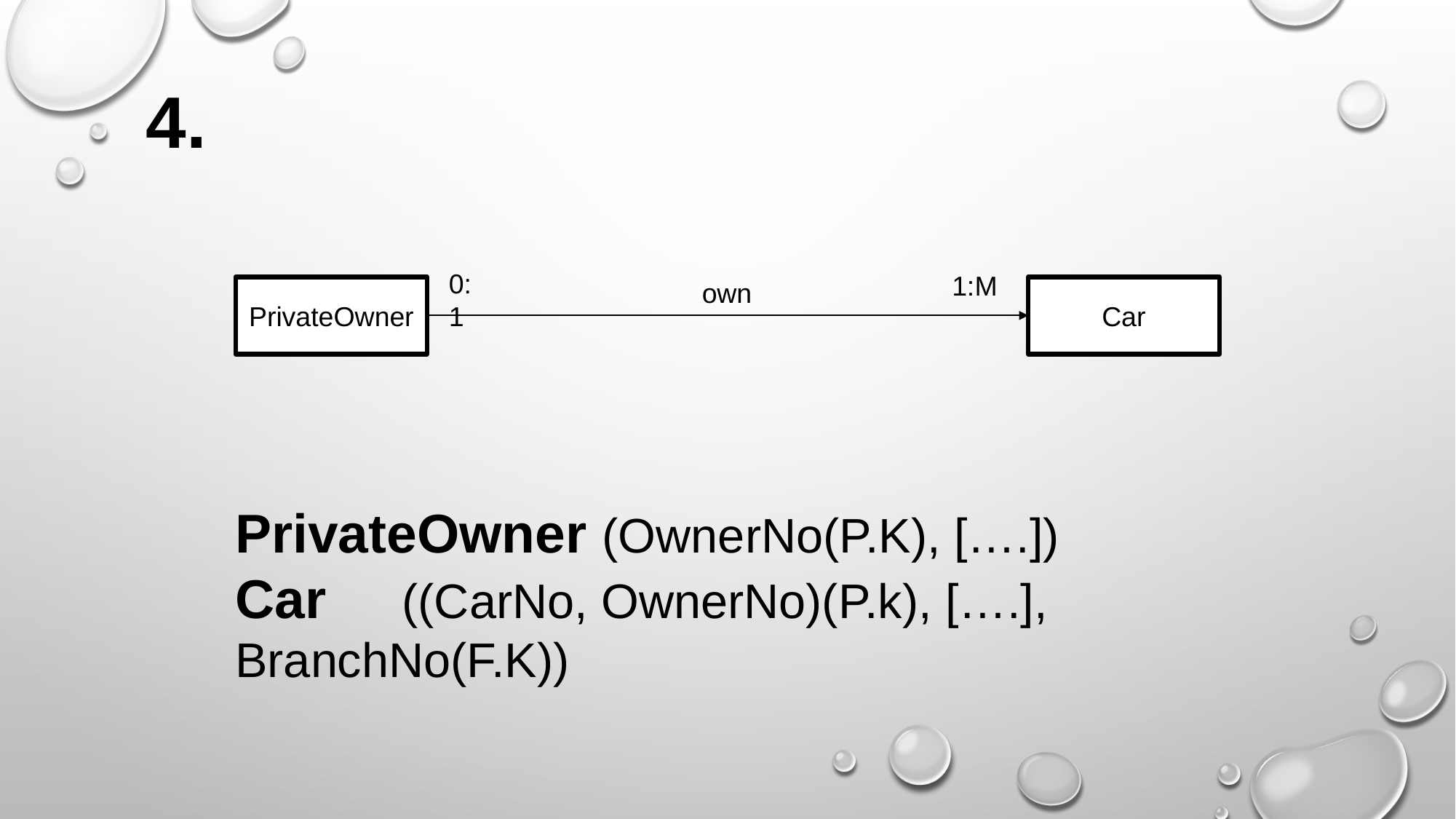

4.
0:1
1:M
own
Car
PrivateOwner
PrivateOwner (OwnerNo(P.K), [….])
Car     ((CarNo, OwnerNo)(P.k), [….], BranchNo(F.K))